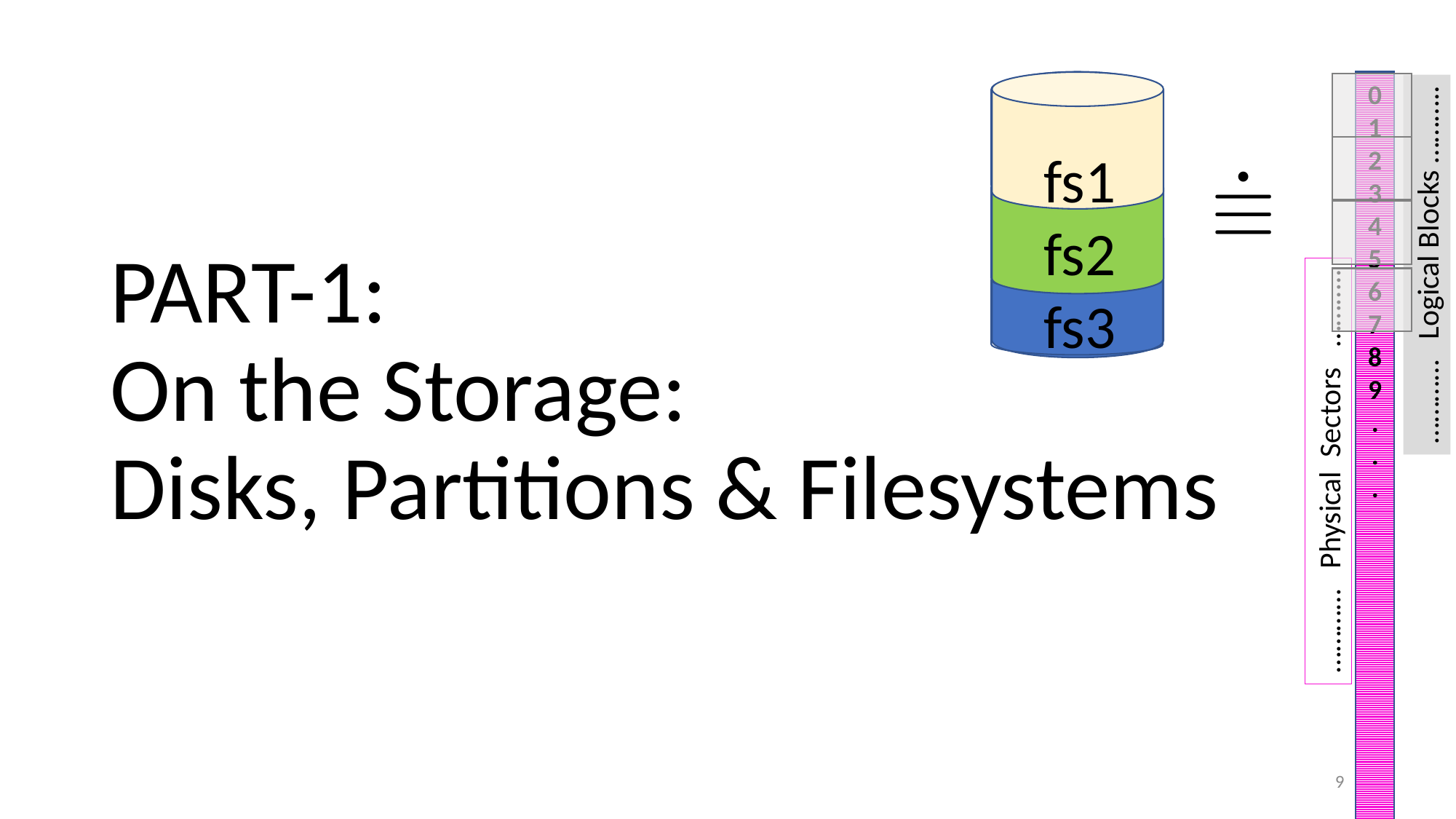

0
1
2
3
4
5
6
7
8
9
.
.
.

⩧

fs1
fs2
fs3

# PART-1: On the Storage: Disks, Partitions & Filesystems

…………   Logical Blocks ………..

…………   Physical  Sectors   ………..

9